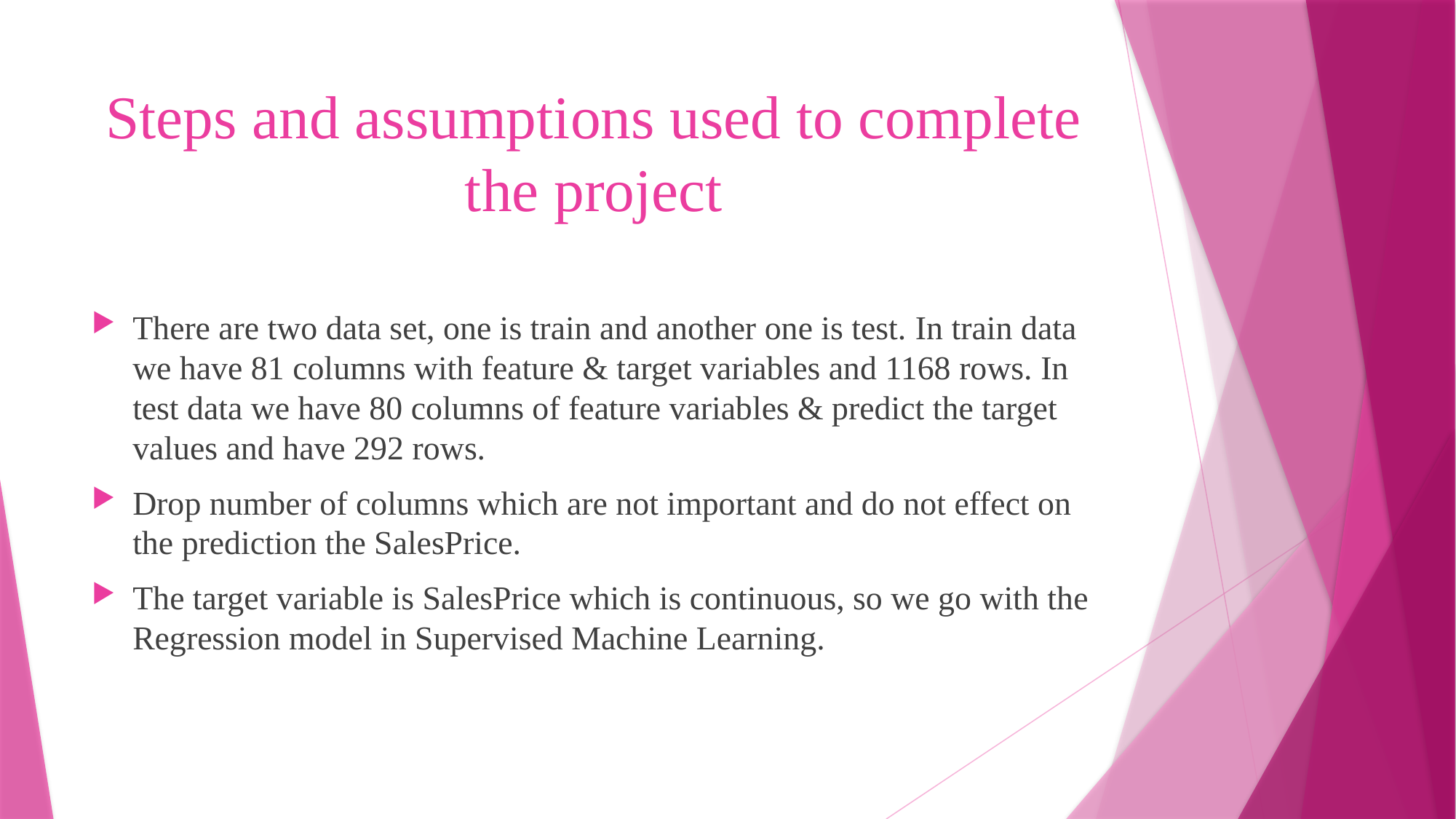

# Steps and assumptions used to complete the project
There are two data set, one is train and another one is test. In train data we have 81 columns with feature & target variables and 1168 rows. In test data we have 80 columns of feature variables & predict the target values and have 292 rows.
Drop number of columns which are not important and do not effect on the prediction the SalesPrice.
The target variable is SalesPrice which is continuous, so we go with the Regression model in Supervised Machine Learning.